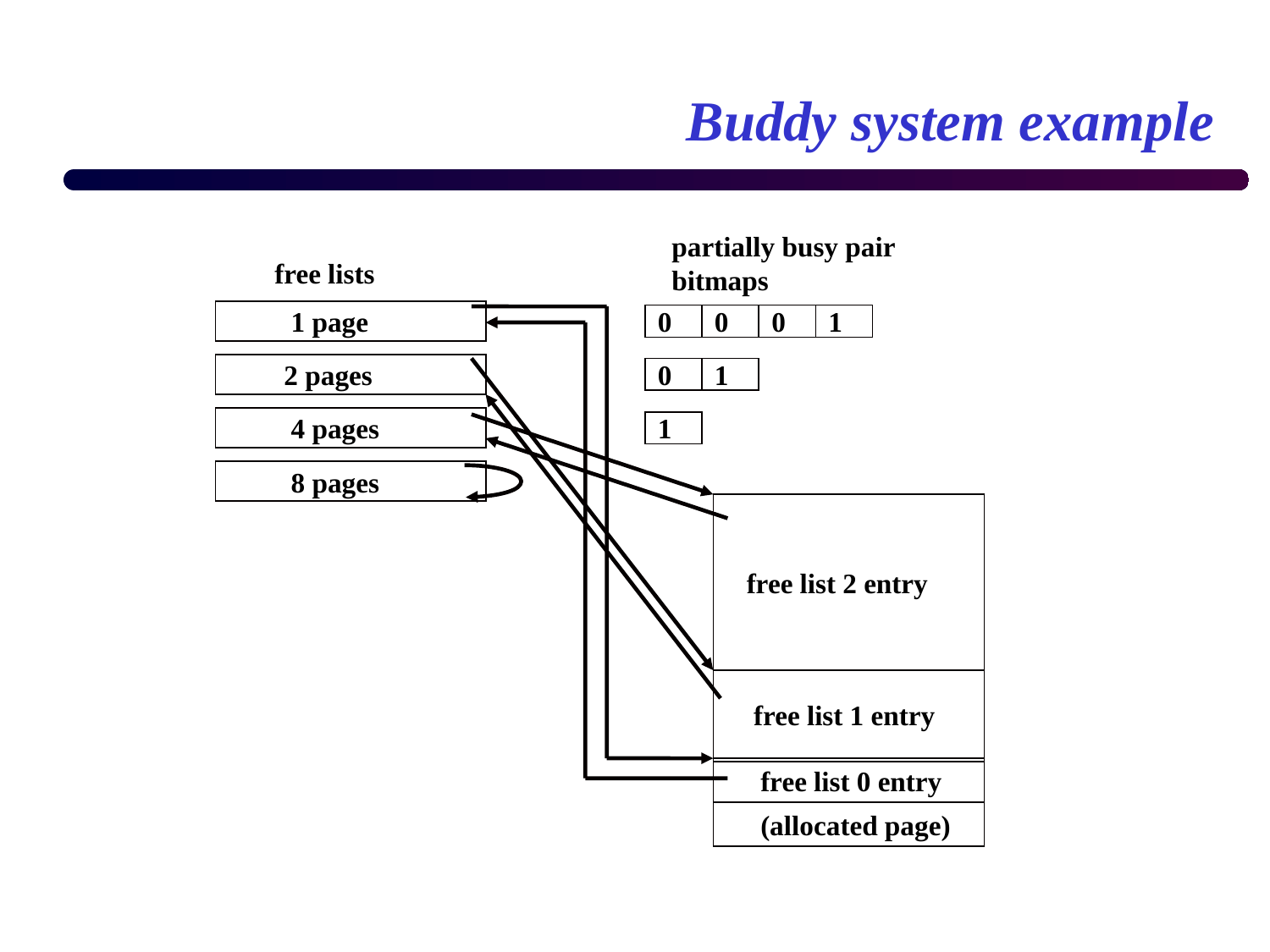

# Buddy system example
partially busy pair
bitmaps
free lists
         1 page
        2 pages
         4 pages
         8 pages
0
0
0
1

0
1

1

   free list 2 entry

    free list 1 entry
     free list 0 entry
     (allocated page)